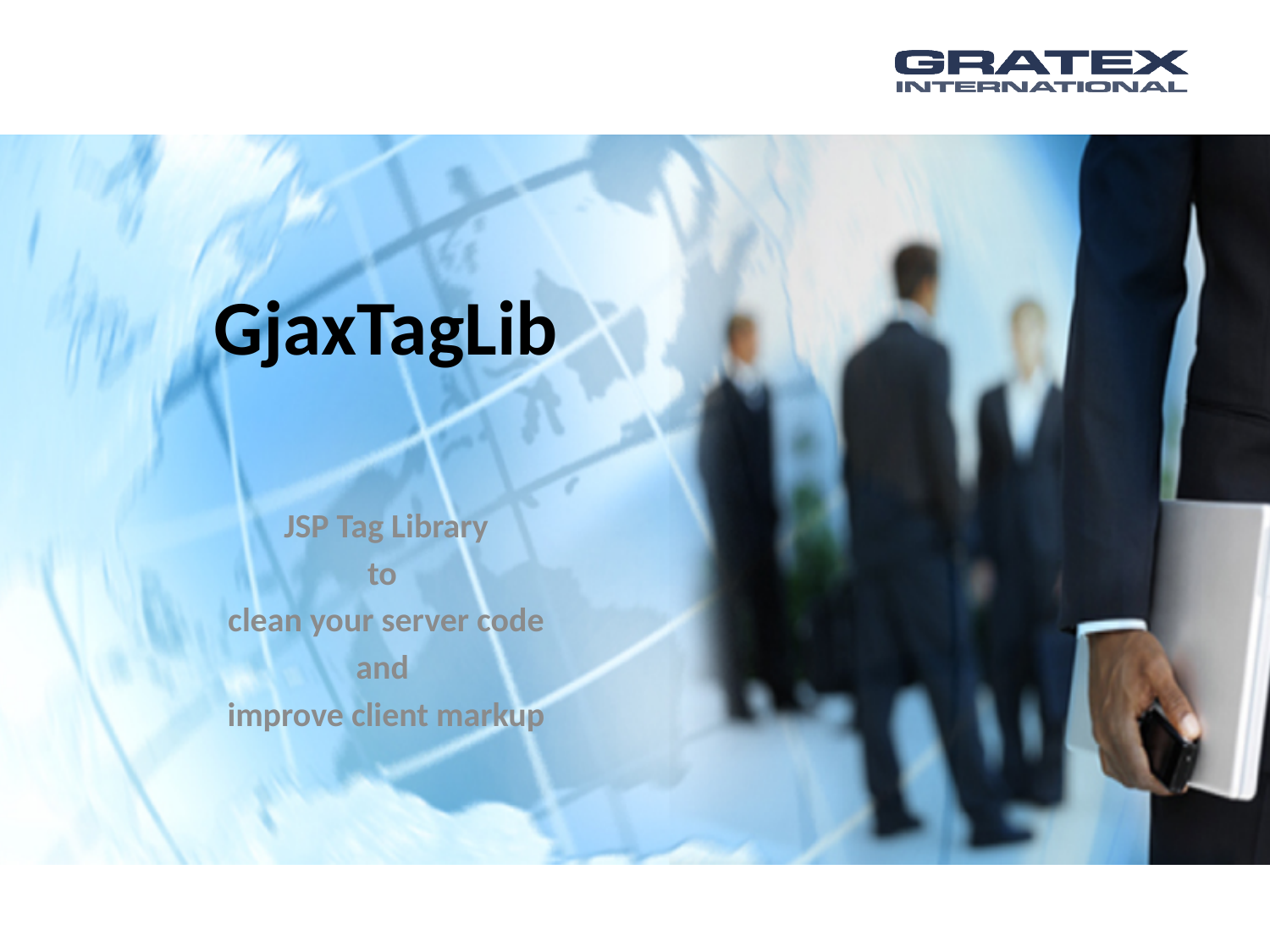

GjaxTagLib
JSP Tag Library
to
clean your server code
and
improve client markup